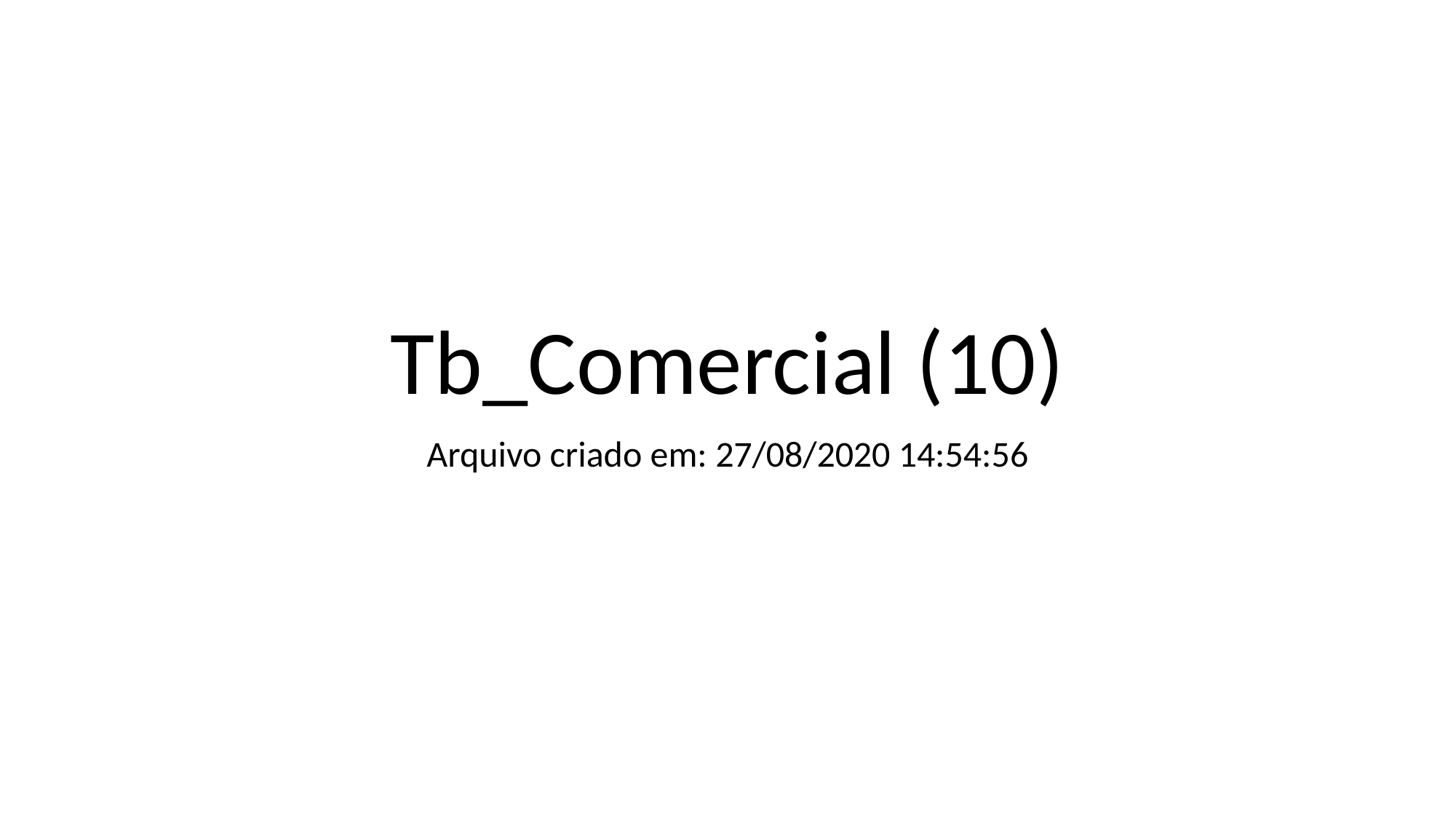

# Tb_Comercial (10)
Arquivo criado em: 27/08/2020 14:54:56